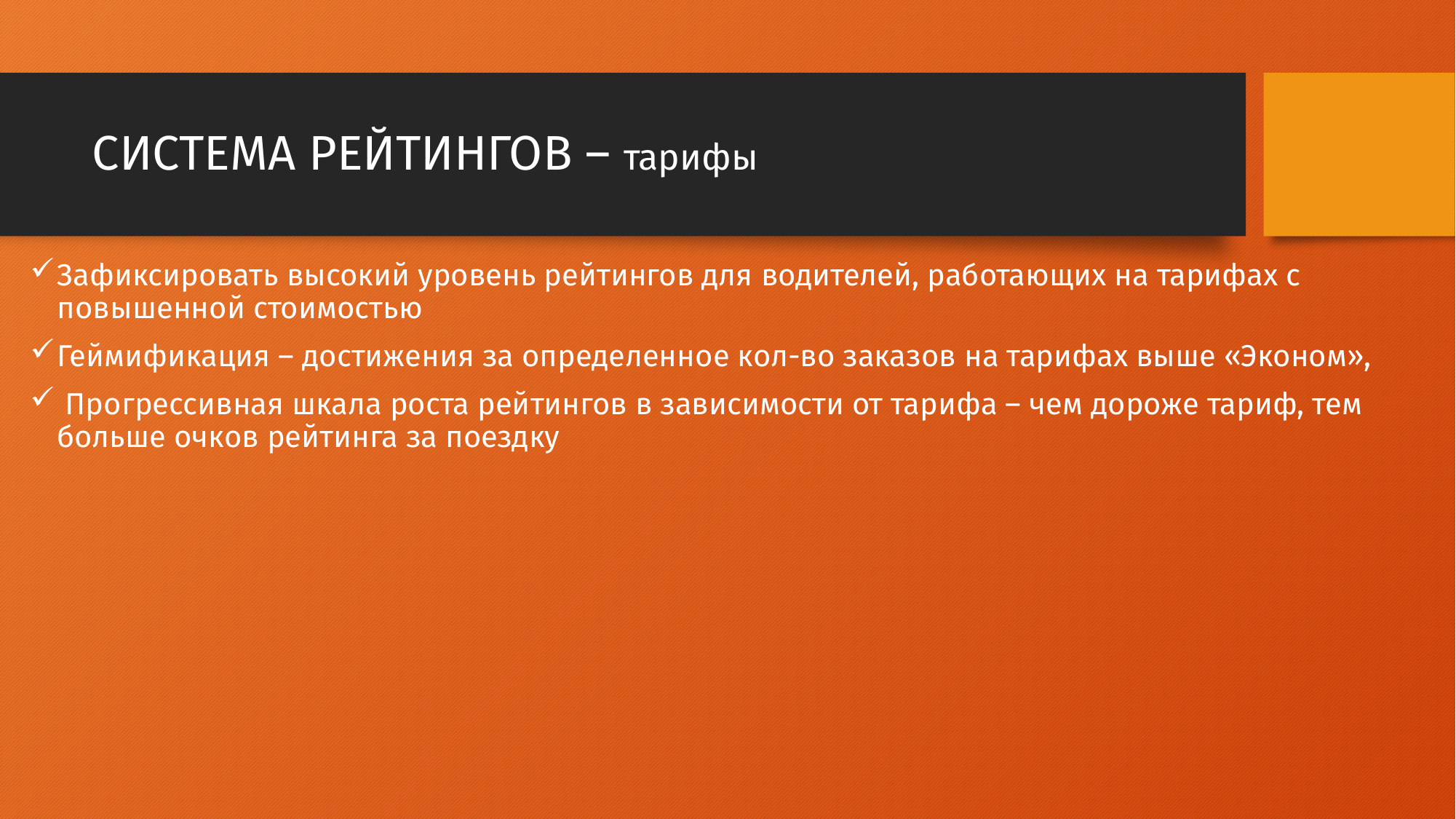

# СИСТЕМА РЕЙТИНГОВ – тарифы
Зафиксировать высокий уровень рейтингов для водителей, работающих на тарифах с повышенной стоимостью
Геймификация – достижения за определенное кол-во заказов на тарифах выше «Эконом»,
 Прогрессивная шкала роста рейтингов в зависимости от тарифа – чем дороже тариф, тем больше очков рейтинга за поездку